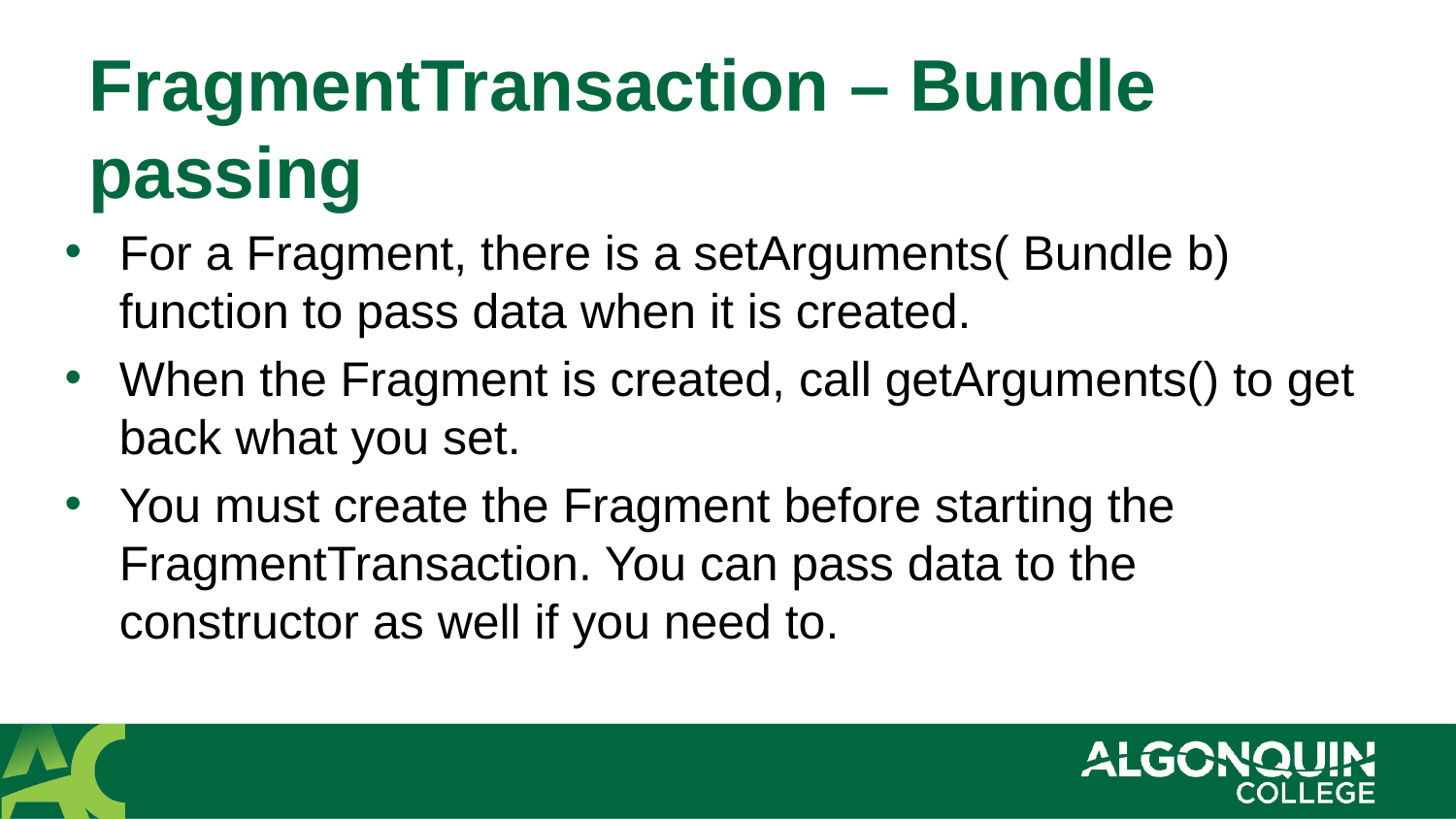

# FragmentTransaction – Bundle passing
For a Fragment, there is a setArguments( Bundle b) function to pass data when it is created.
When the Fragment is created, call getArguments() to get back what you set.
You must create the Fragment before starting the FragmentTransaction. You can pass data to the constructor as well if you need to.